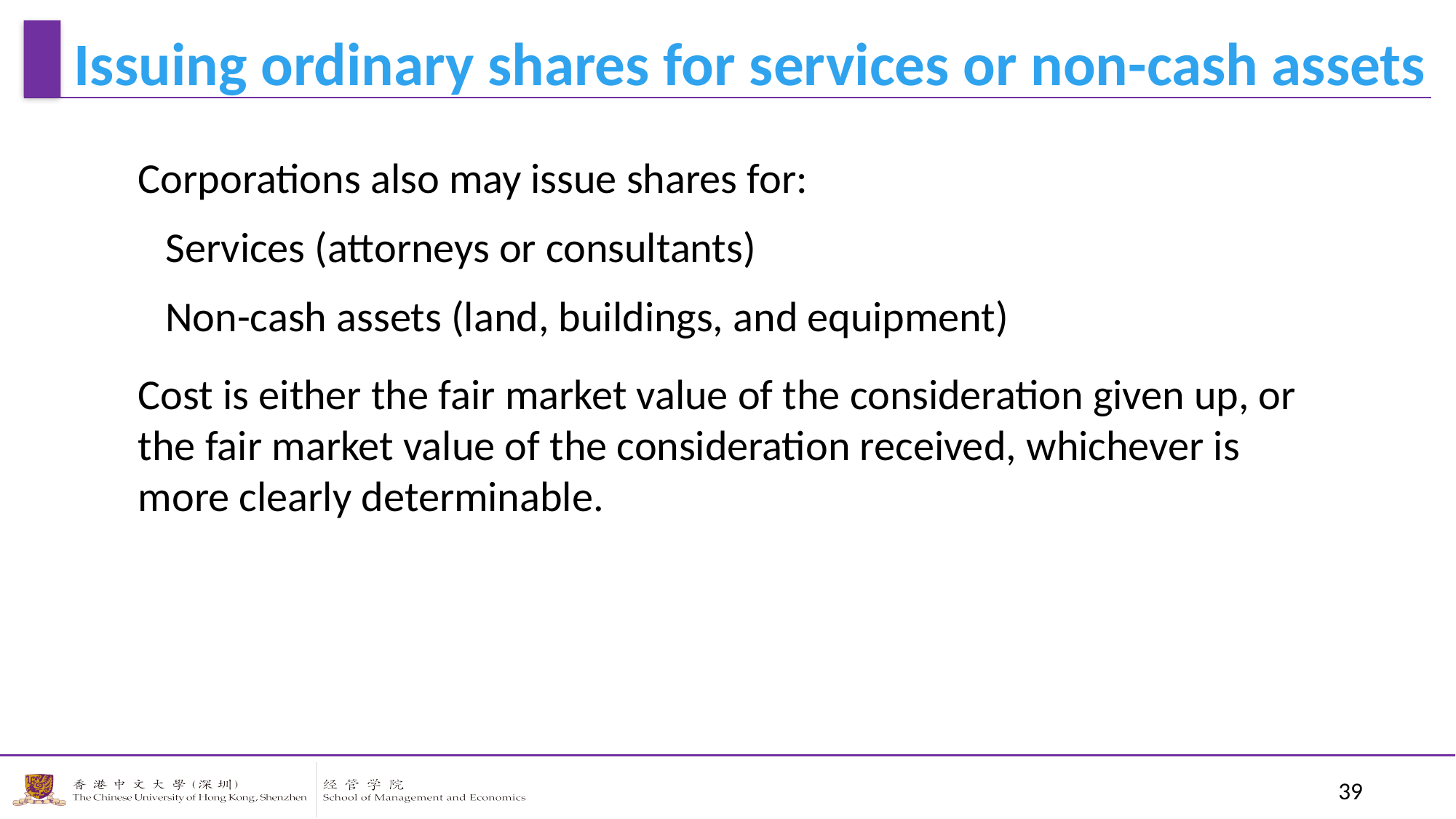

Issuing ordinary shares for services or non-cash assets
Corporations also may issue shares for:
Services (attorneys or consultants)
Non-cash assets (land, buildings, and equipment)
Cost is either the fair market value of the consideration given up, or the fair market value of the consideration received, whichever is more clearly determinable.
39